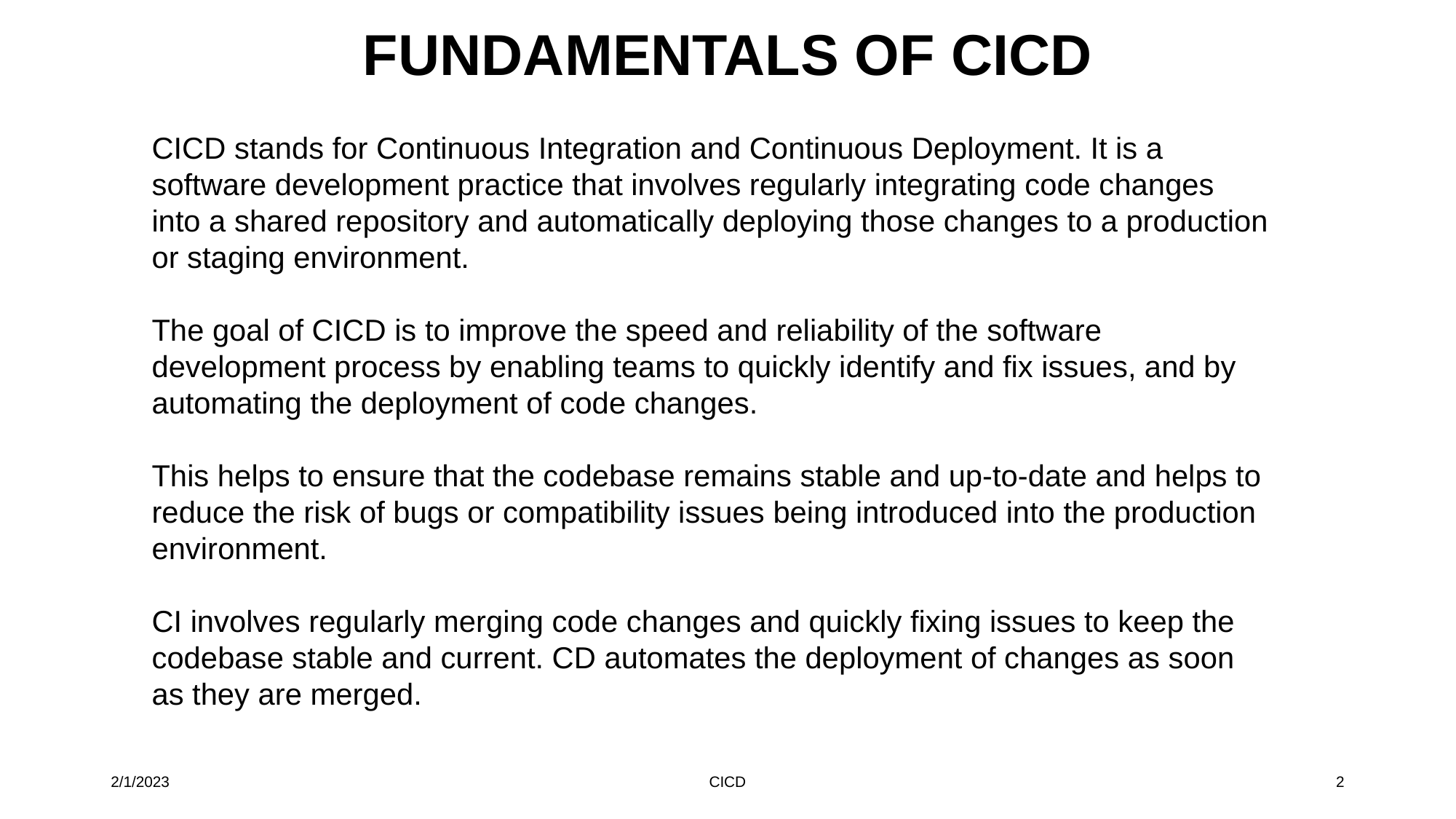

# FUNDAMENTALS OF CICD
CICD stands for Continuous Integration and Continuous Deployment. It is a software development practice that involves regularly integrating code changes into a shared repository and automatically deploying those changes to a production or staging environment.

The goal of CICD is to improve the speed and reliability of the software development process by enabling teams to quickly identify and fix issues, and by automating the deployment of code changes.

This helps to ensure that the codebase remains stable and up-to-date and helps to reduce the risk of bugs or compatibility issues being introduced into the production environment.

CI involves regularly merging code changes and quickly fixing issues to keep the codebase stable and current. CD automates the deployment of changes as soon as they are merged.

2/1/2023
CICD
2